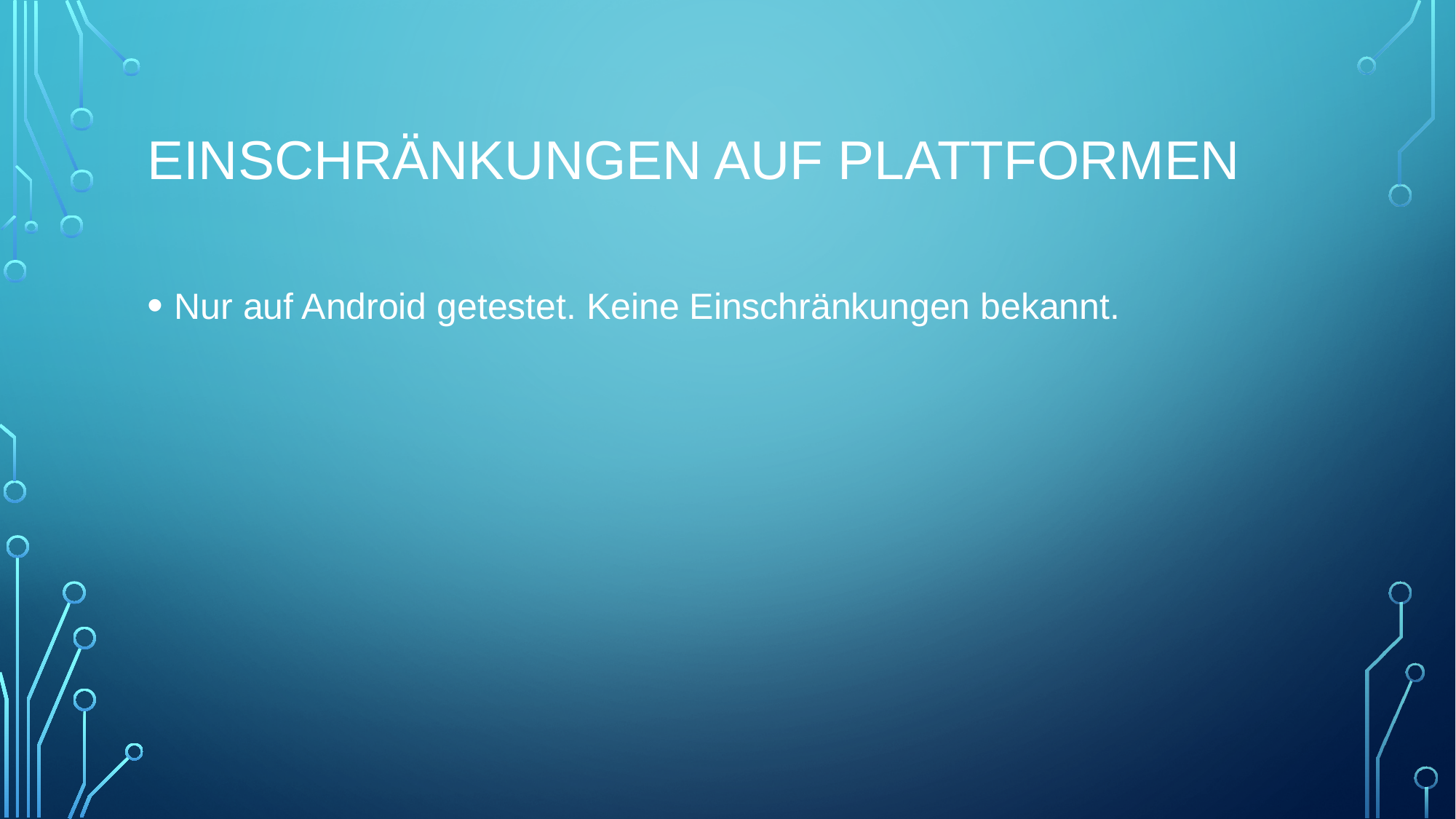

# Einschränkungen auf Plattformen
Nur auf Android getestet. Keine Einschränkungen bekannt.